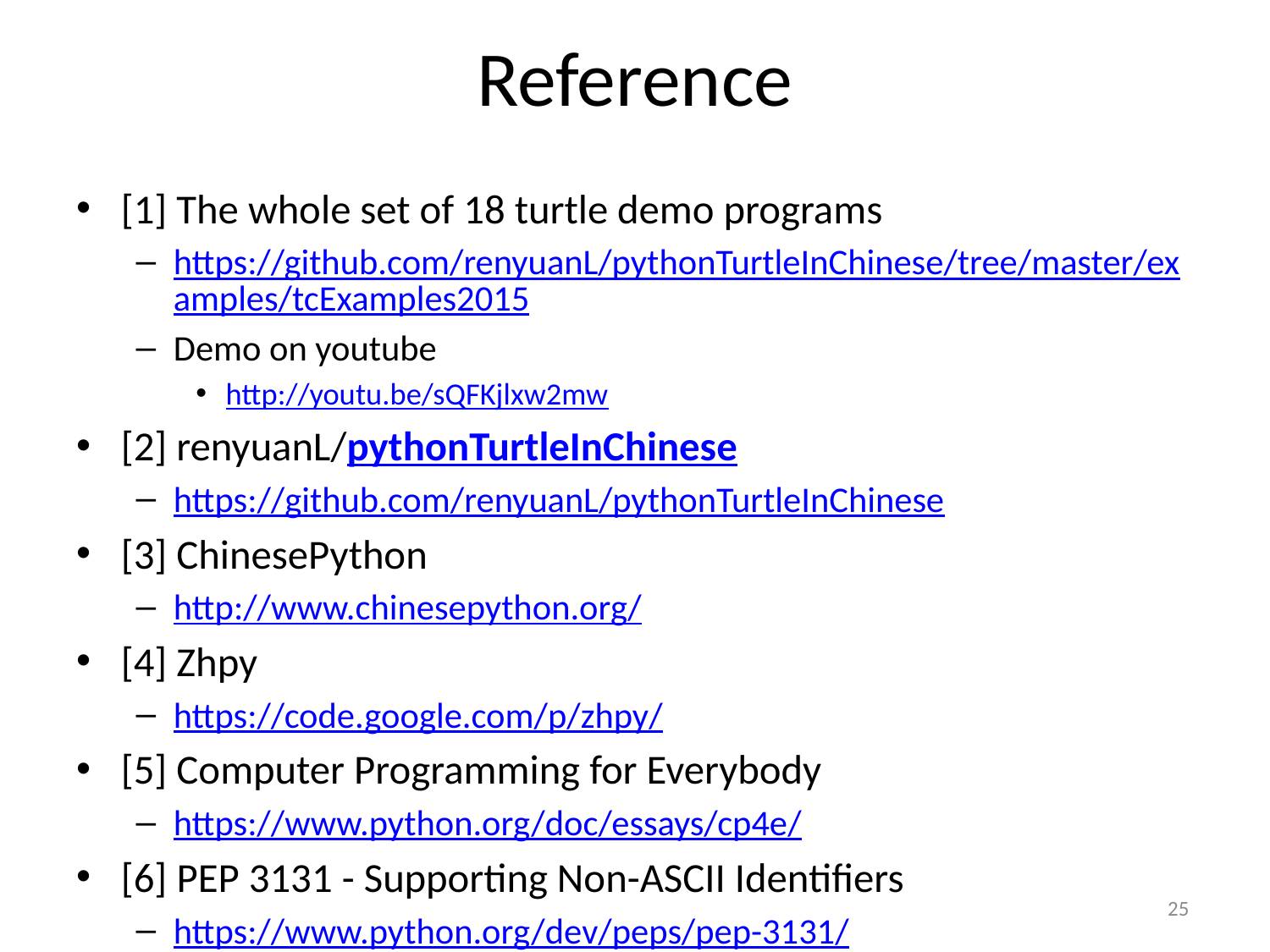

# Reference
[1] The whole set of 18 turtle demo programs
https://github.com/renyuanL/pythonTurtleInChinese/tree/master/examples/tcExamples2015
Demo on youtube
http://youtu.be/sQFKjlxw2mw
[2] renyuanL/pythonTurtleInChinese
https://github.com/renyuanL/pythonTurtleInChinese
[3] ChinesePython
http://www.chinesepython.org/
[4] Zhpy
https://code.google.com/p/zhpy/
[5] Computer Programming for Everybody
https://www.python.org/doc/essays/cp4e/
[6] PEP 3131 - Supporting Non-ASCII Identifiers
https://www.python.org/dev/peps/pep-3131/

25